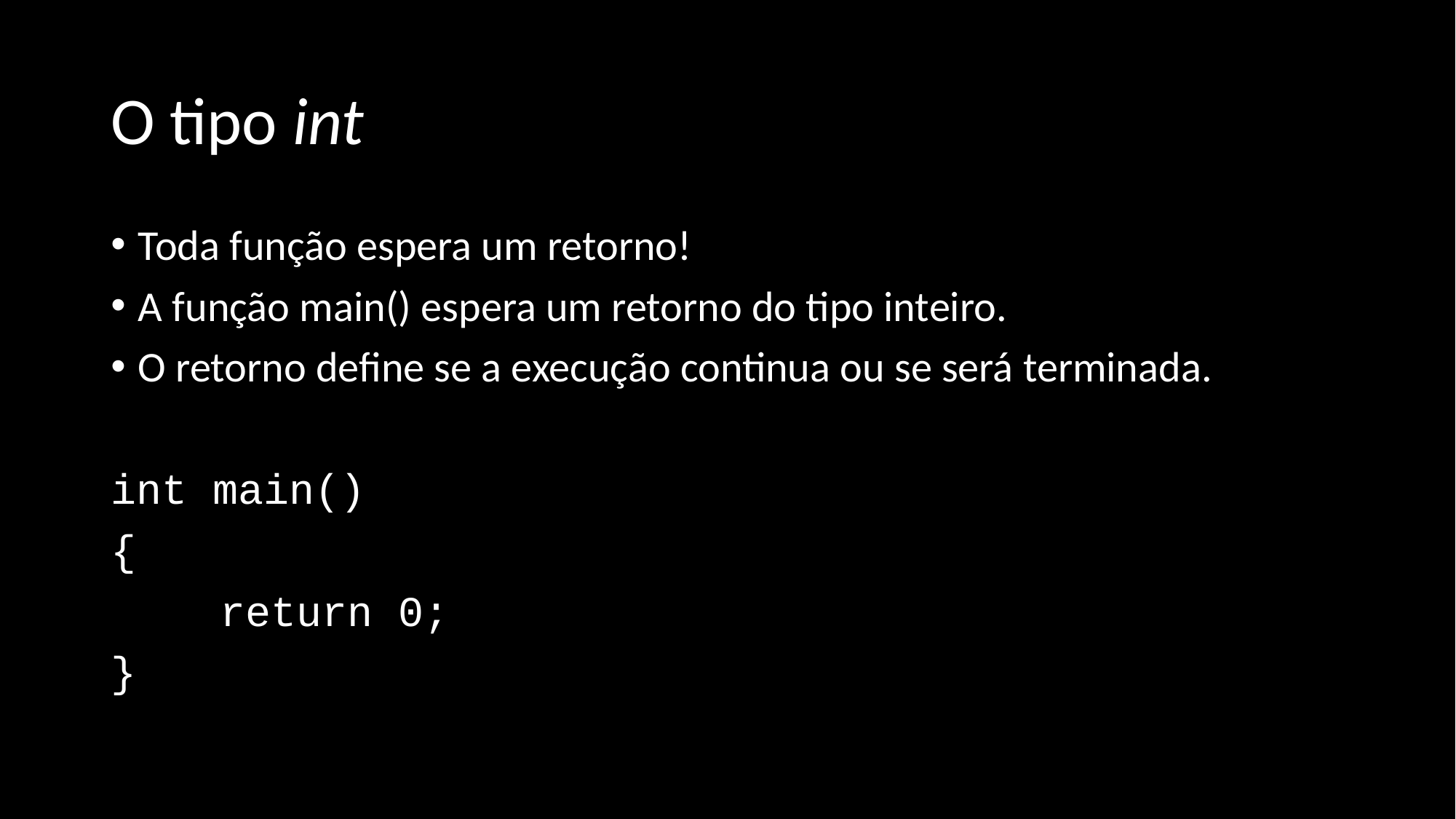

# O tipo int
Toda função espera um retorno!
A função main() espera um retorno do tipo inteiro.
O retorno define se a execução continua ou se será terminada.

int main()
{
	return 0;
}